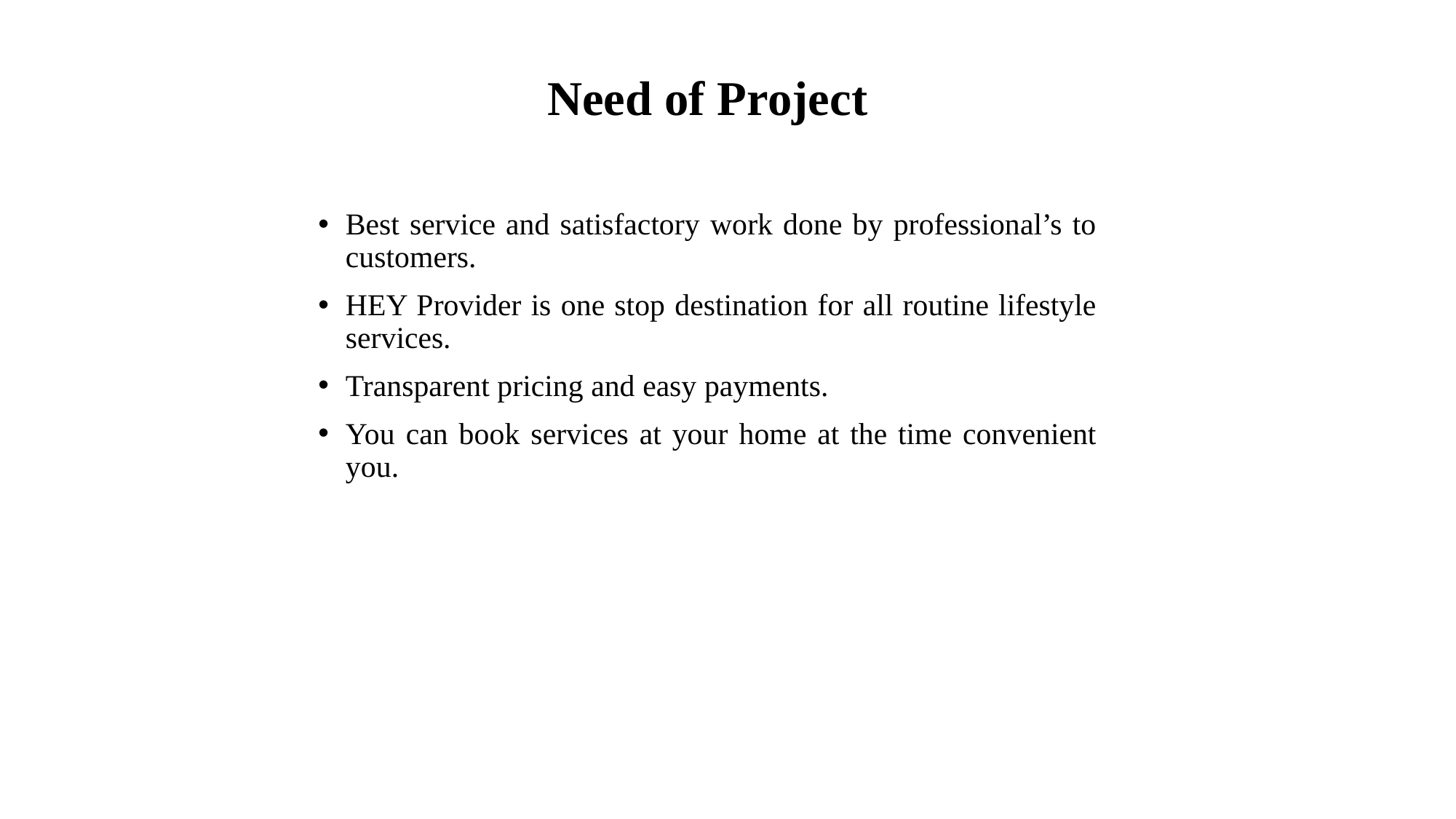

# Need of Project
Best service and satisfactory work done by professional’s to customers.
HEY Provider is one stop destination for all routine lifestyle services.
Transparent pricing and easy payments.
You can book services at your home at the time convenient you.